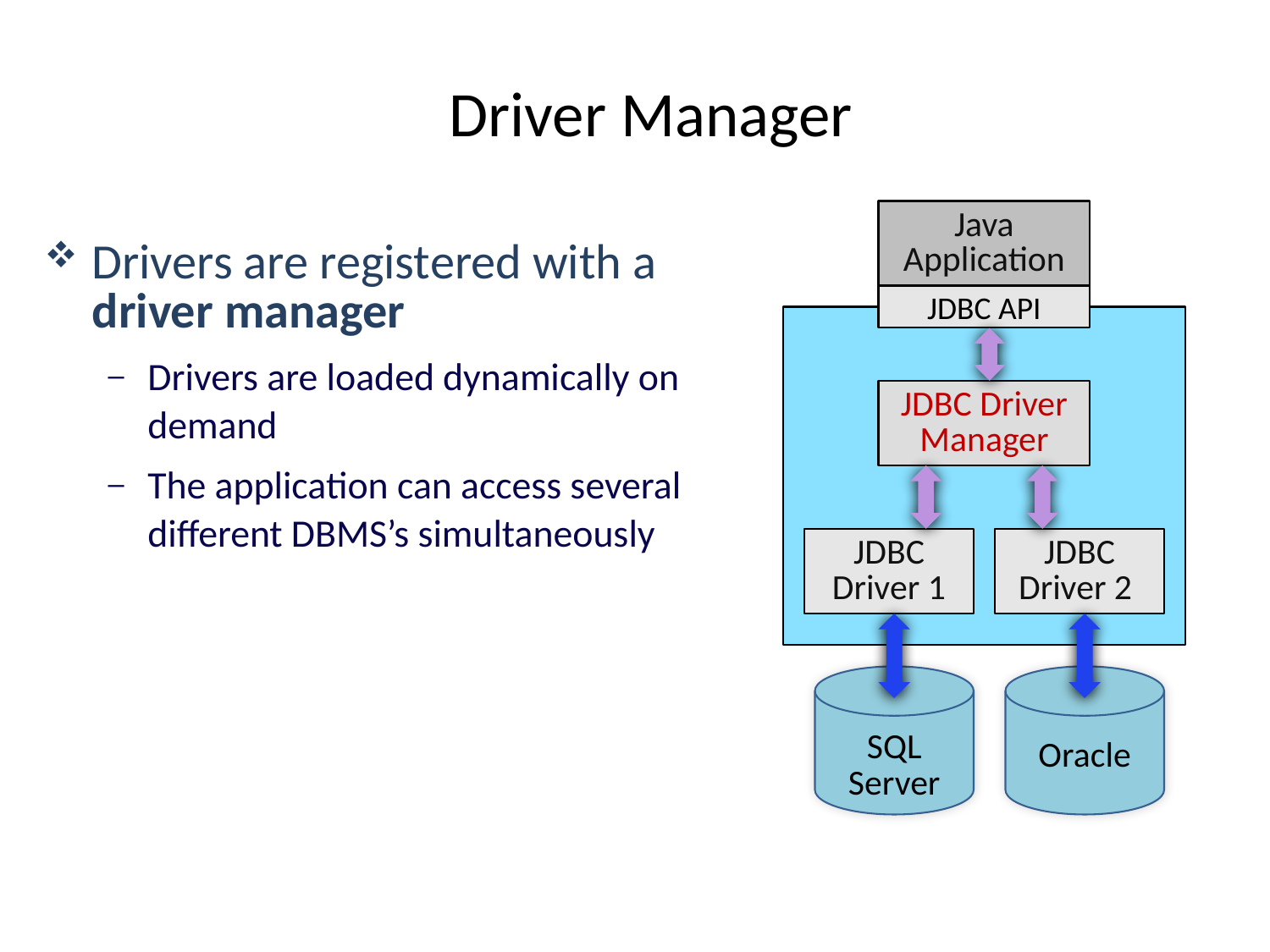

# Driver Manager
Java Application
Drivers are registered with a driver manager
Drivers are loaded dynamically on demand
The application can access several different DBMS’s simultaneously
JDBC API

JDBC Driver Manager

JDBC Driver 1
JDBC Driver 2

SQL Server
Oracle